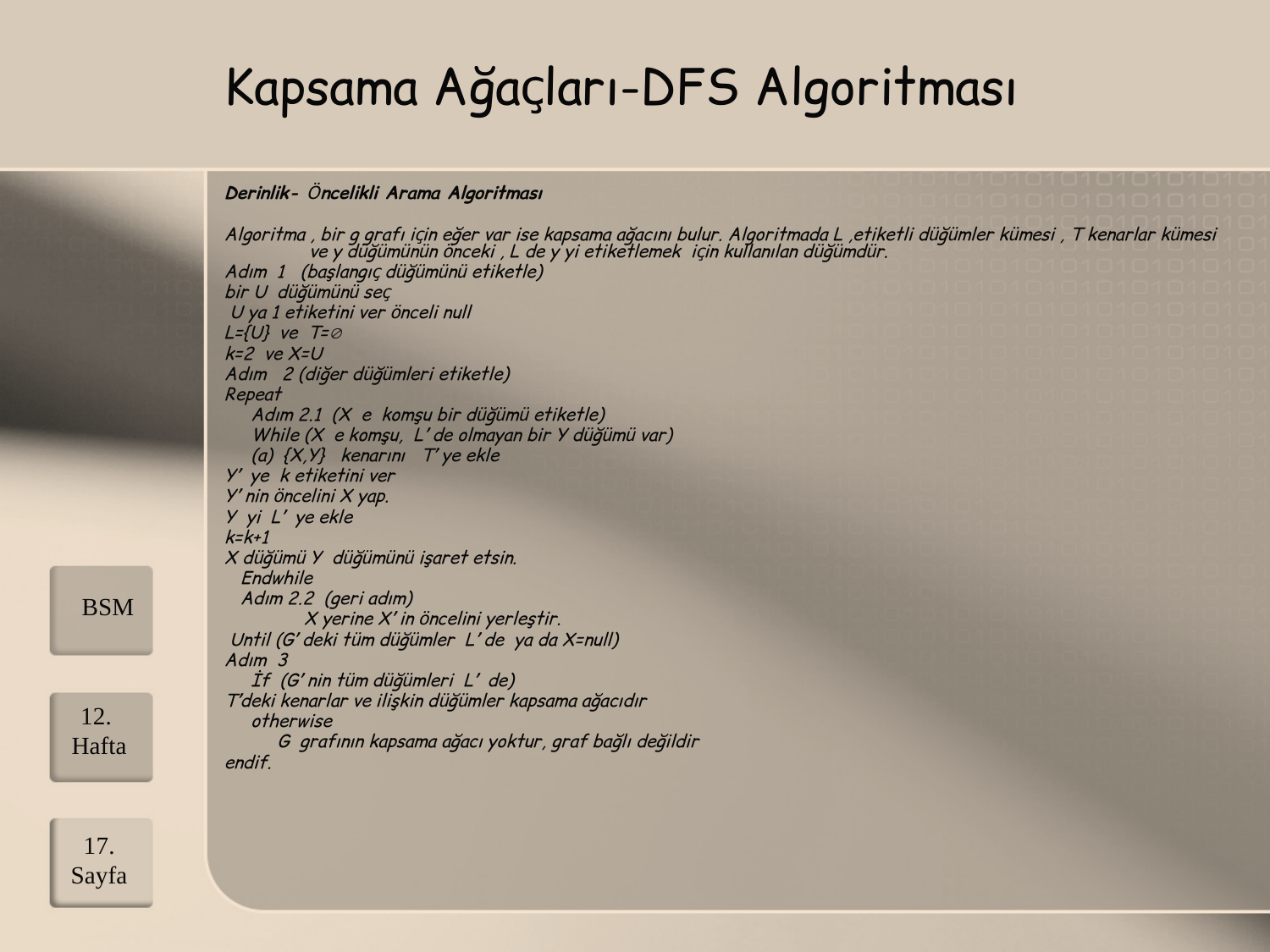

# Kapsama Ağaçları-DFS Algoritması
Derinlik- Öncelikli Arama Algoritması

Algoritma , bir g grafı için eğer var ise kapsama ağacını bulur. Algoritmada L ,etiketli düğümler kümesi , T kenarlar kümesi ve y düğümünün önceki , L de y yi etiketlemek  için kullanılan düğümdür.
Adım  1   (başlangıç düğümünü etiketle)
bir U  düğümünü seç
 U ya 1 etiketini ver önceli null
L={U}  ve  T=∅
k=2  ve X=U
Adım   2 (diğer düğümleri etiketle)
Repeat
     Adım 2.1  (X  e  komşu bir düğümü etiketle)
     While (X  e komşu,  L’ de olmayan bir Y düğümü var)
     (a)  {X,Y}   kenarını   T’ ye ekle
Y’  ye  k etiketini ver
Y’ nin öncelini X yap.
Y  yi  L’  ye ekle
k=k+1
X düğümü Y  düğümünü işaret etsin.
   Endwhile
   Adım 2.2  (geri adım)
               X yerine X’ in öncelini yerleştir.
 Until (G’ deki tüm düğümler  L’ de  ya da X=null)
Adım  3
     İf  (G’ nin tüm düğümleri  L’  de)
T’deki kenarlar ve ilişkin düğümler kapsama ağacıdır
     otherwise
          G  grafının kapsama ağacı yoktur, graf bağlı değildir
endif.
BSM
12.  Hafta
17. Sayfa